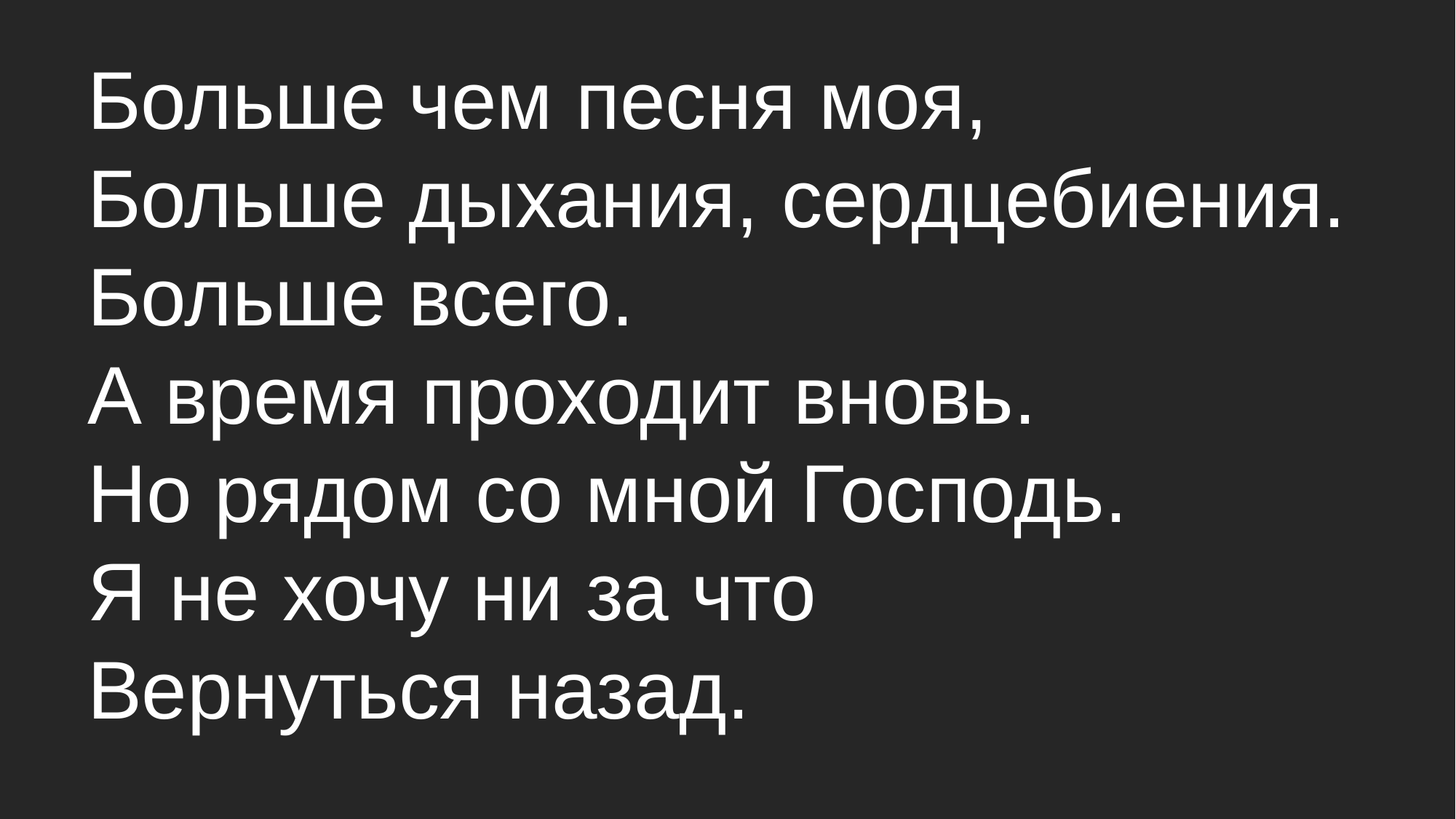

# Больше чем песня моя, Больше дыхания, сердцебиения. Больше всего. А время проходит вновь. Но рядом со мной Господь. Я не хочу ни за что Вернуться назад.